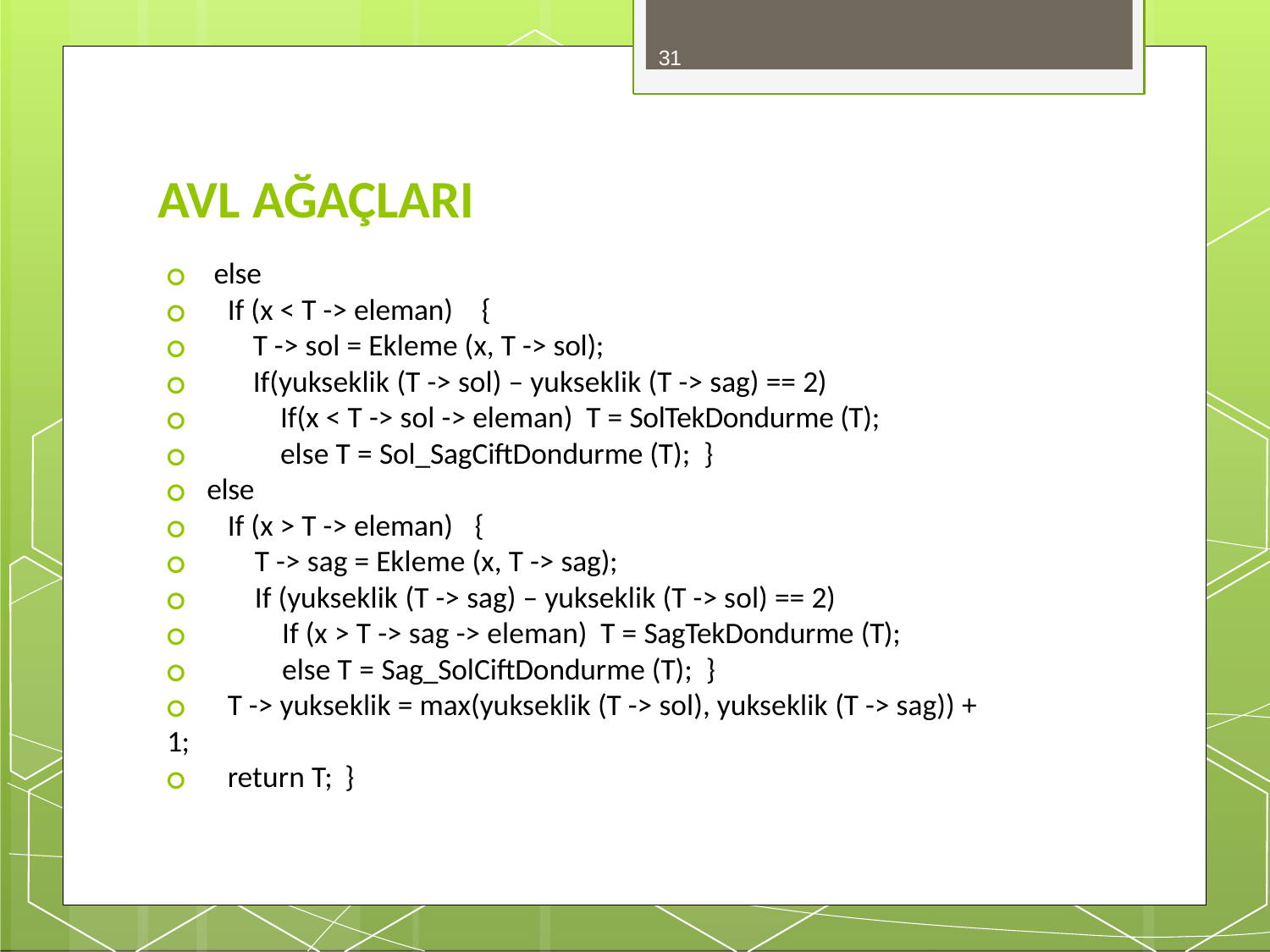

31
# AVL AĞAÇLARI
🞇	else
🞇	If (x < T -> eleman)	{
🞇
🞇
🞇
🞇
🞇	else
🞇	If (x > T -> eleman)	{
🞇	T -> sag = Ekleme (x, T -> sag);
🞇	If (yukseklik (T -> sag) – yukseklik (T -> sol) == 2)
🞇	If (x > T -> sag -> eleman) T = SagTekDondurme (T);
🞇	else T = Sag_SolCiftDondurme (T); }
🞇	T -> yukseklik = max(yukseklik (T -> sol), yukseklik (T -> sag)) + 1;
🞇	return T; }
T -> sol = Ekleme (x, T -> sol);
If(yukseklik (T -> sol) – yukseklik (T -> sag) == 2)
If(x < T -> sol -> eleman) T = SolTekDondurme (T); else T = Sol_SagCiftDondurme (T); }